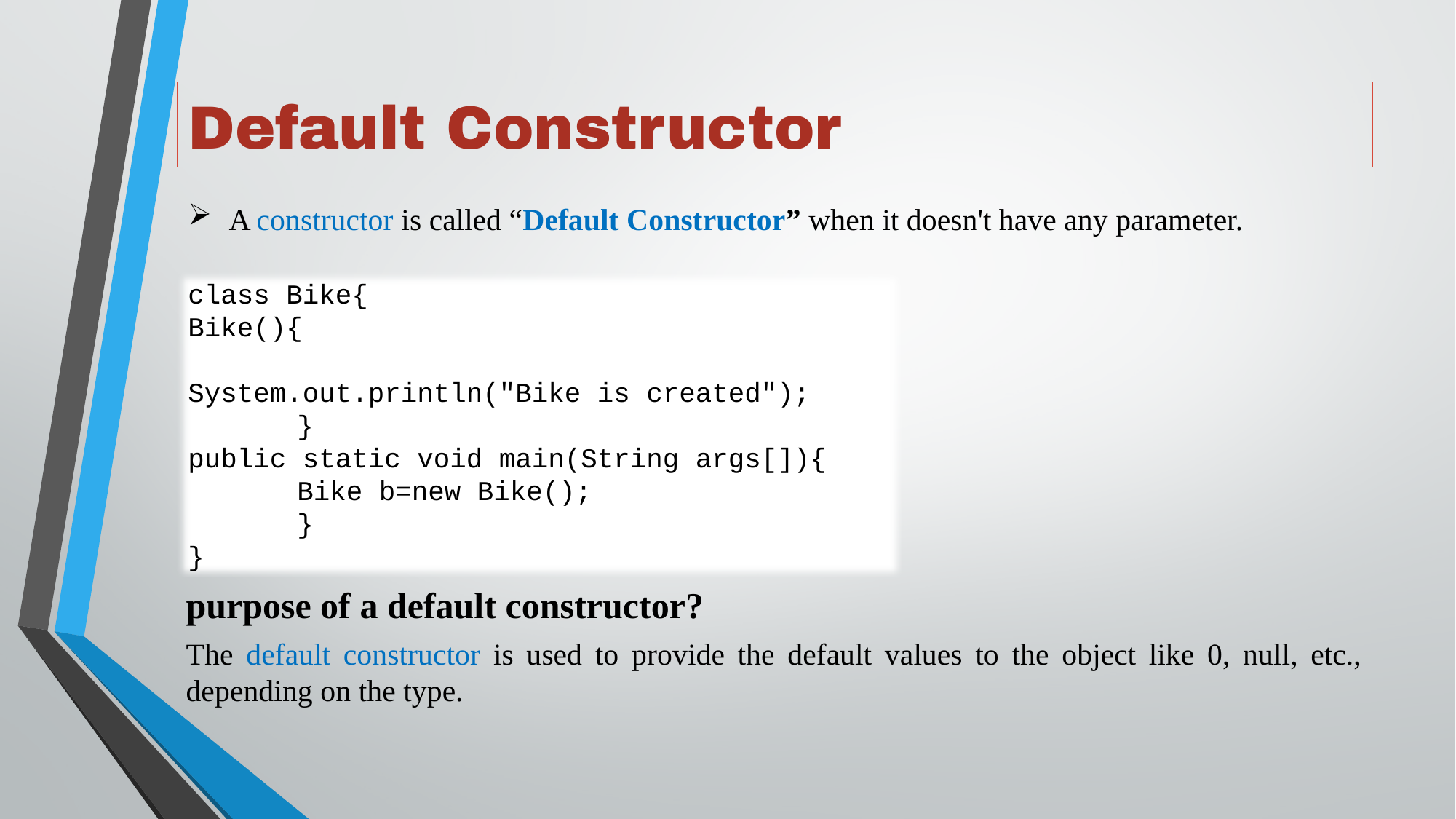

# Default Constructor
A constructor is called “Default Constructor” when it doesn't have any parameter.
class Bike{
Bike(){
	System.out.println("Bike is created");
	}
public static void main(String args[]){
	Bike b=new Bike();
	}
}
purpose of a default constructor?
The default constructor is used to provide the default values to the object like 0, null, etc., depending on the type.